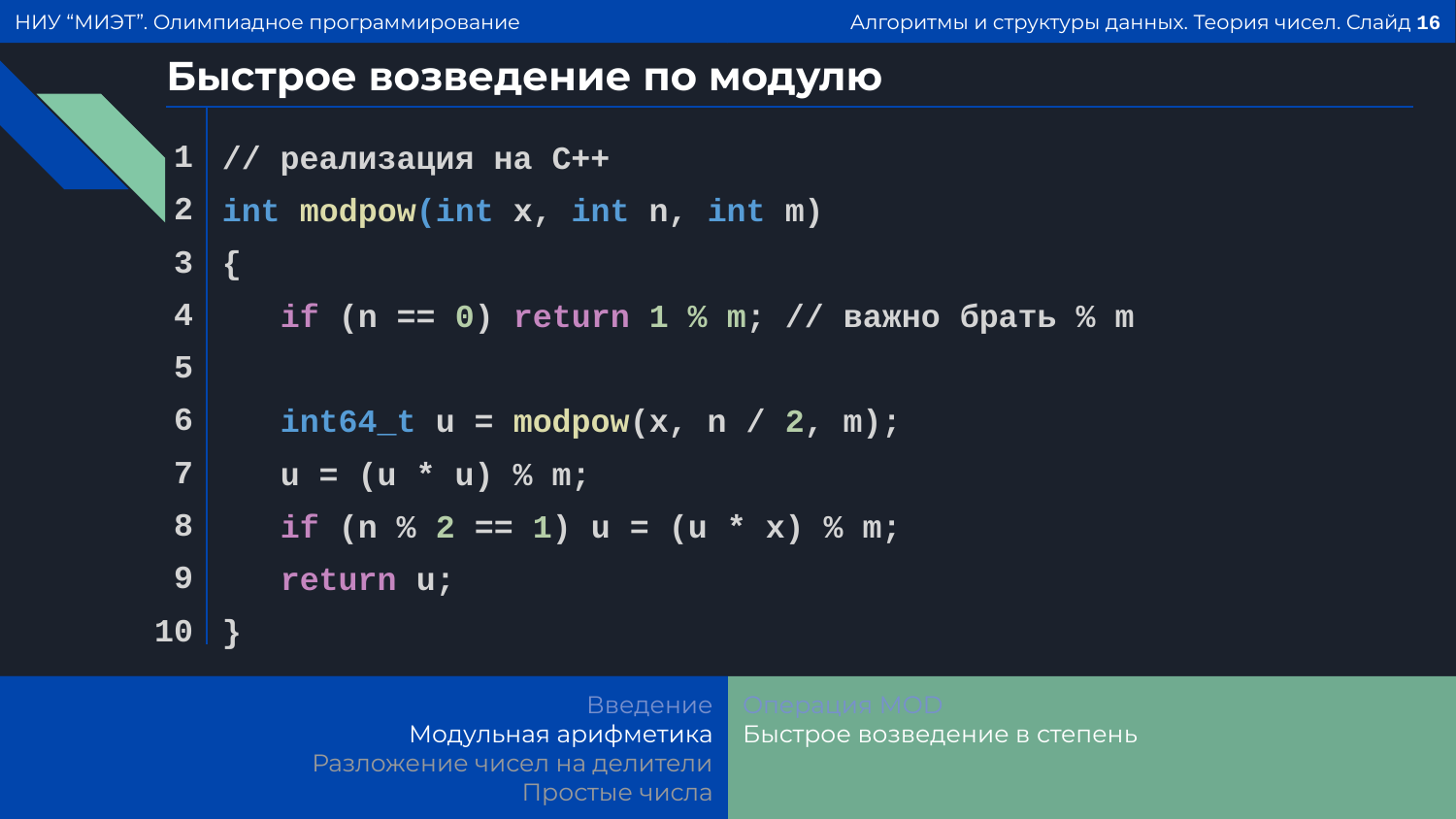

# Быстрое возведение по модулю
// реализация на С++
int modpow(int x, int n, int m)
{
   if (n == 0) return 1 % m; // важно брать % m

   int64_t u = modpow(x, n / 2, m);
   u = (u * u) % m;
   if (n % 2 == 1) u = (u * x) % m;
   return u;
}
Введение
Модульная арифметика
Разложение чисел на делители
Простые числа
Операция MOD
Быстрое возведение в степень